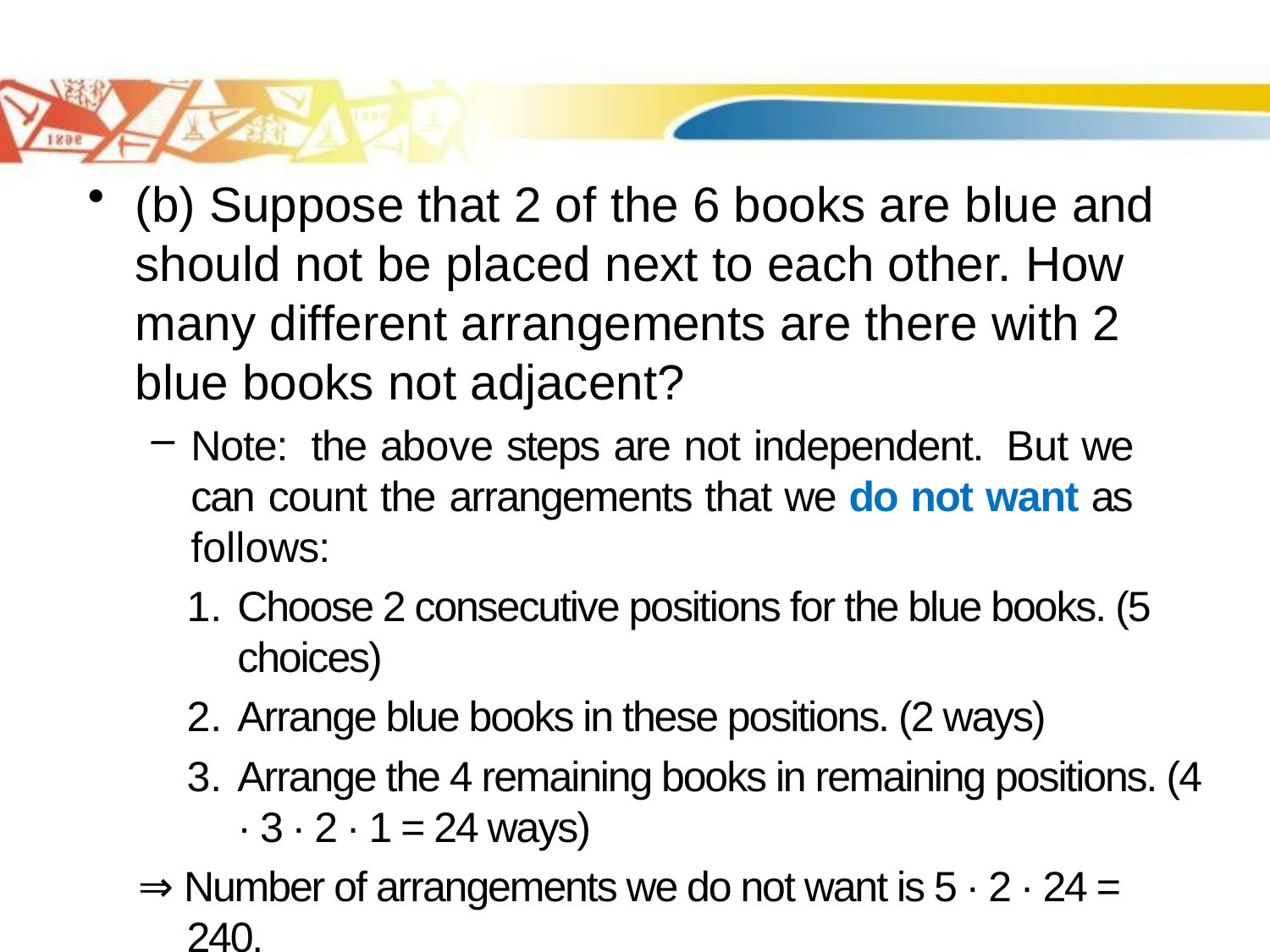

#
(b) Suppose that 2 of the 6 books are blue and should not be placed next to each other. How many different arrangements are there with 2 blue books not adjacent?
Note:  the above steps are not independent.  But we can count the arrangements that we do not want as follows:
Choose 2 consecutive positions for the blue books. (5 choices)
Arrange blue books in these positions. (2 ways)
Arrange the 4 remaining books in remaining positions. (4 · 3 · 2 · 1 = 24 ways)
⇒ Number of arrangements we do not want is 5 · 2 · 24 = 240.
⇒ Number of arrangements we want is 720 − 240 = 480.